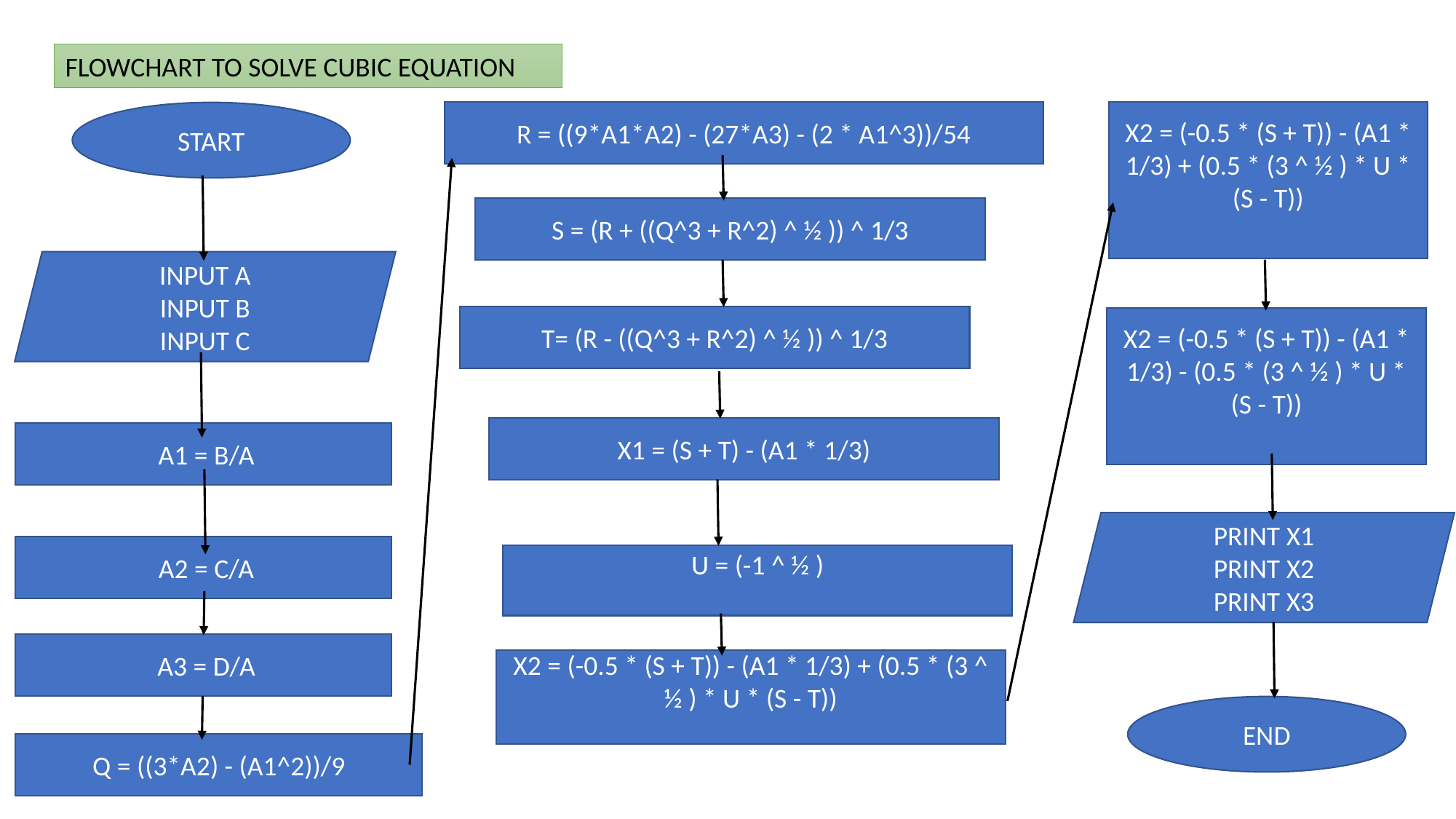

FLOWCHART TO SOLVE CUBIC EQUATION
X2 = (-0.5 * (S + T)) - (A1 * 1/3) + (0.5 * (3 ^ ½ ) * U * (S - T))

R = ((9*A1*A2) - (27*A3) - (2 * A1^3))/54
START
S = (R + ((Q^3 + R^2) ^ ½ )) ^ 1/3
INPUT A
INPUT B
INPUT C
T= (R - ((Q^3 + R^2) ^ ½ )) ^ 1/3
X2 = (-0.5 * (S + T)) - (A1 * 1/3) - (0.5 * (3 ^ ½ ) * U * (S - T))

X1 = (S + T) - (A1 * 1/3)
 A1 = B/A
PRINT X1
PRINT X2
PRINT X3
 A2 = C/A
U = (-1 ^ ½ )

 A3 = D/A
X2 = (-0.5 * (S + T)) - (A1 * 1/3) + (0.5 * (3 ^ ½ ) * U * (S - T))

END
Q = ((3*A2) - (A1^2))/9